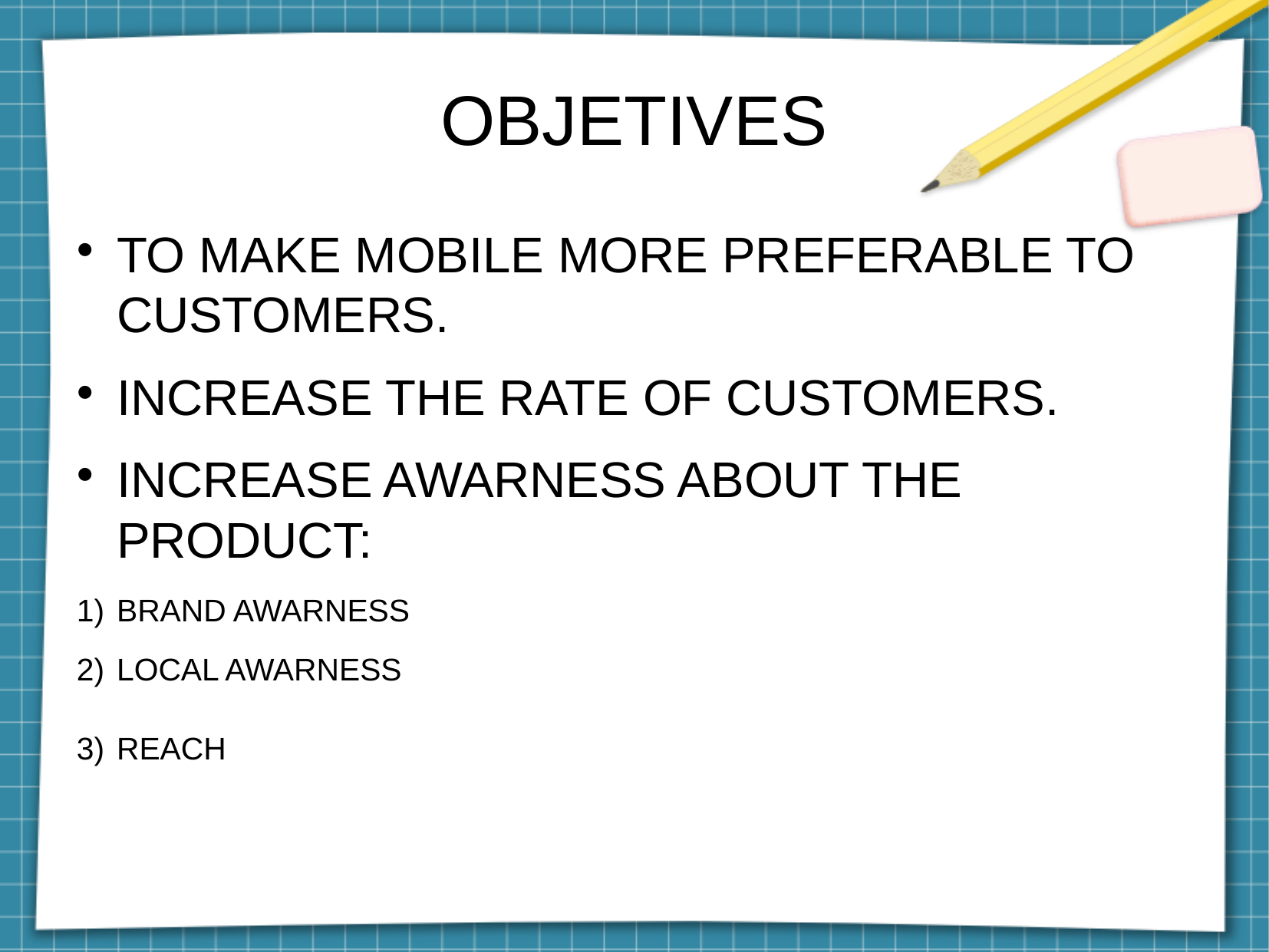

OBJETIVES
TO MAKE MOBILE MORE PREFERABLE TO CUSTOMERS.
INCREASE THE RATE OF CUSTOMERS.
INCREASE AWARNESS ABOUT THE PRODUCT:
BRAND AWARNESS
LOCAL AWARNESS
REACH